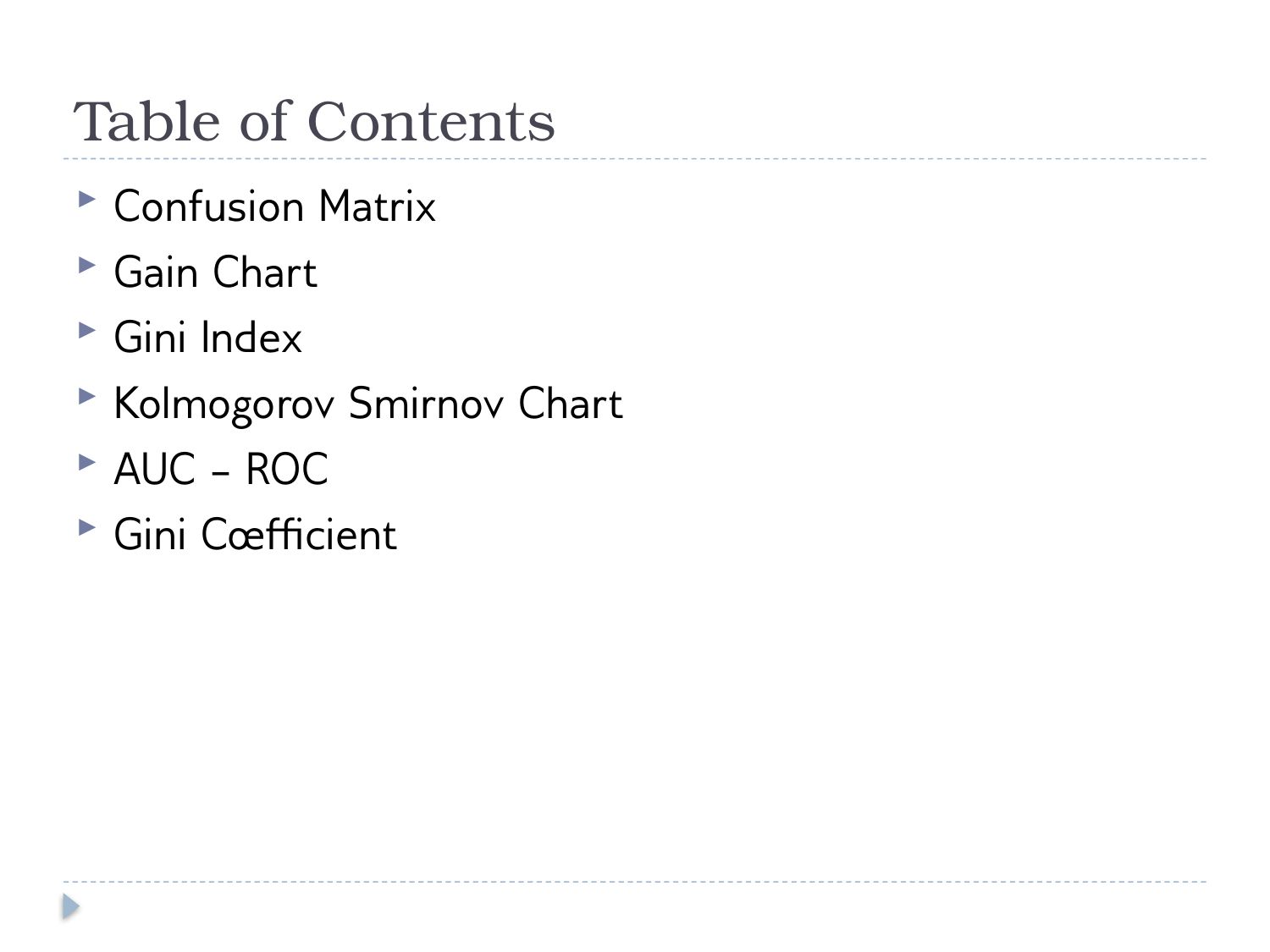

# Table of Contents
Confusion Matrix
Gain Chart
Gini Index
Kolmogorov Smirnov Chart
AUC – ROC
Gini Coefficient